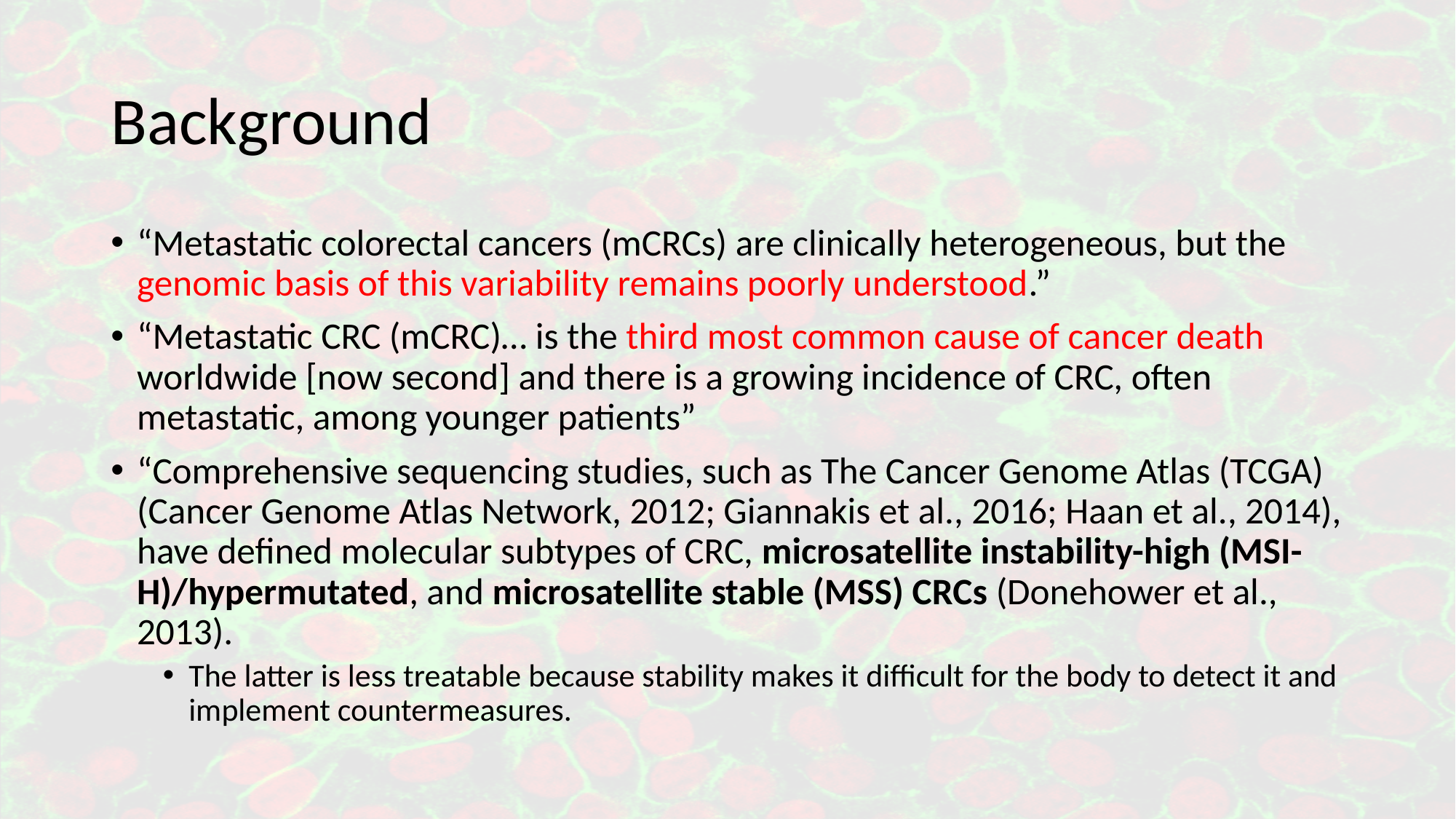

# Background
“Metastatic colorectal cancers (mCRCs) are clinically heterogeneous, but the genomic basis of this variability remains poorly understood.”
“Metastatic CRC (mCRC)… is the third most common cause of cancer death worldwide [now second] and there is a growing incidence of CRC, often metastatic, among younger patients”
“Comprehensive sequencing studies, such as The Cancer Genome Atlas (TCGA) (Cancer Genome Atlas Network, 2012; Giannakis et al., 2016; Haan et al., 2014), have defined molecular subtypes of CRC, microsatellite instability-high (MSI-H)/hypermutated, and microsatellite stable (MSS) CRCs (Donehower et al., 2013).
The latter is less treatable because stability makes it difficult for the body to detect it and implement countermeasures.